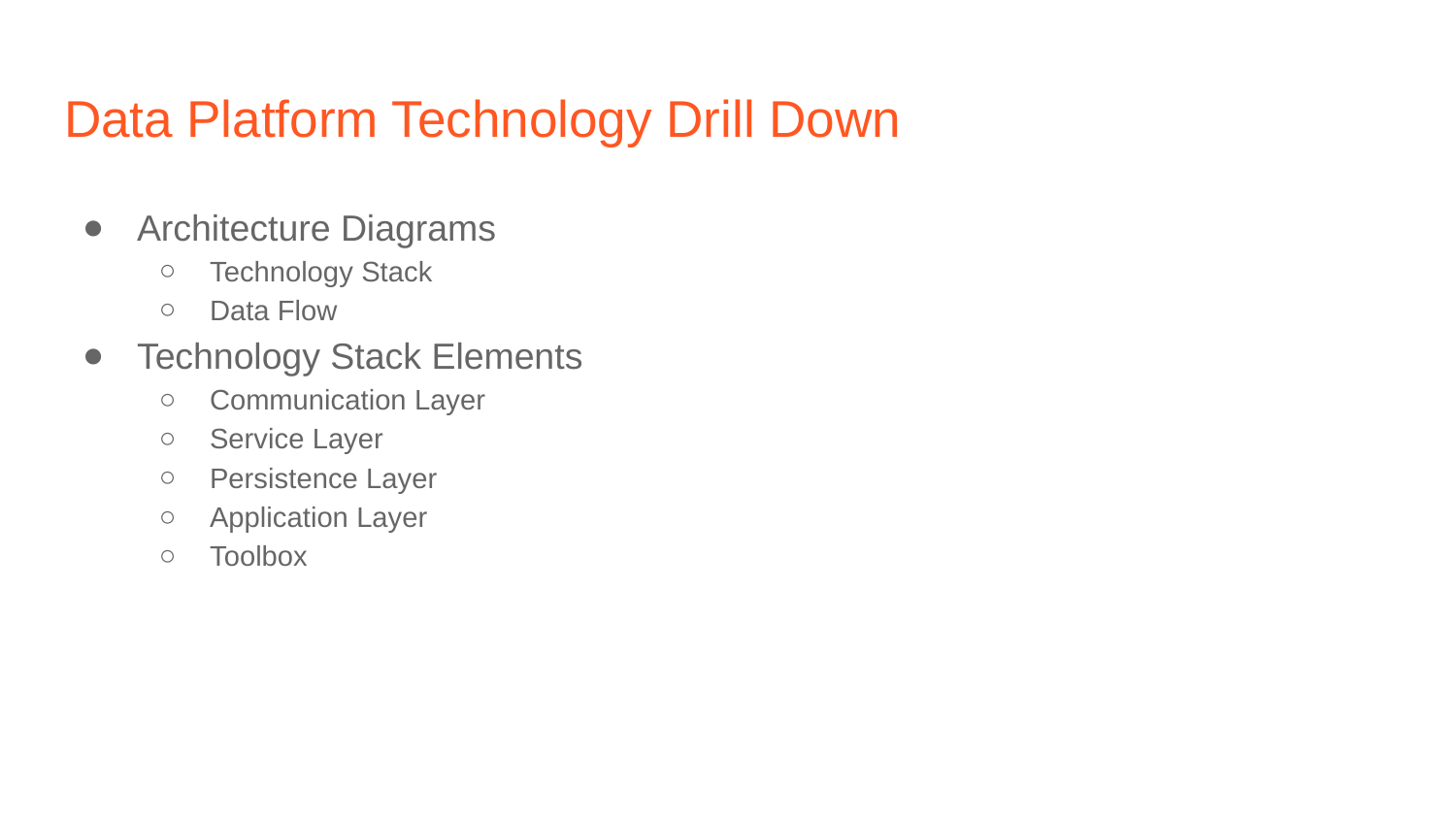

# Data Platform Technology Drill Down
Architecture Diagrams
Technology Stack
Data Flow
Technology Stack Elements
Communication Layer
Service Layer
Persistence Layer
Application Layer
Toolbox